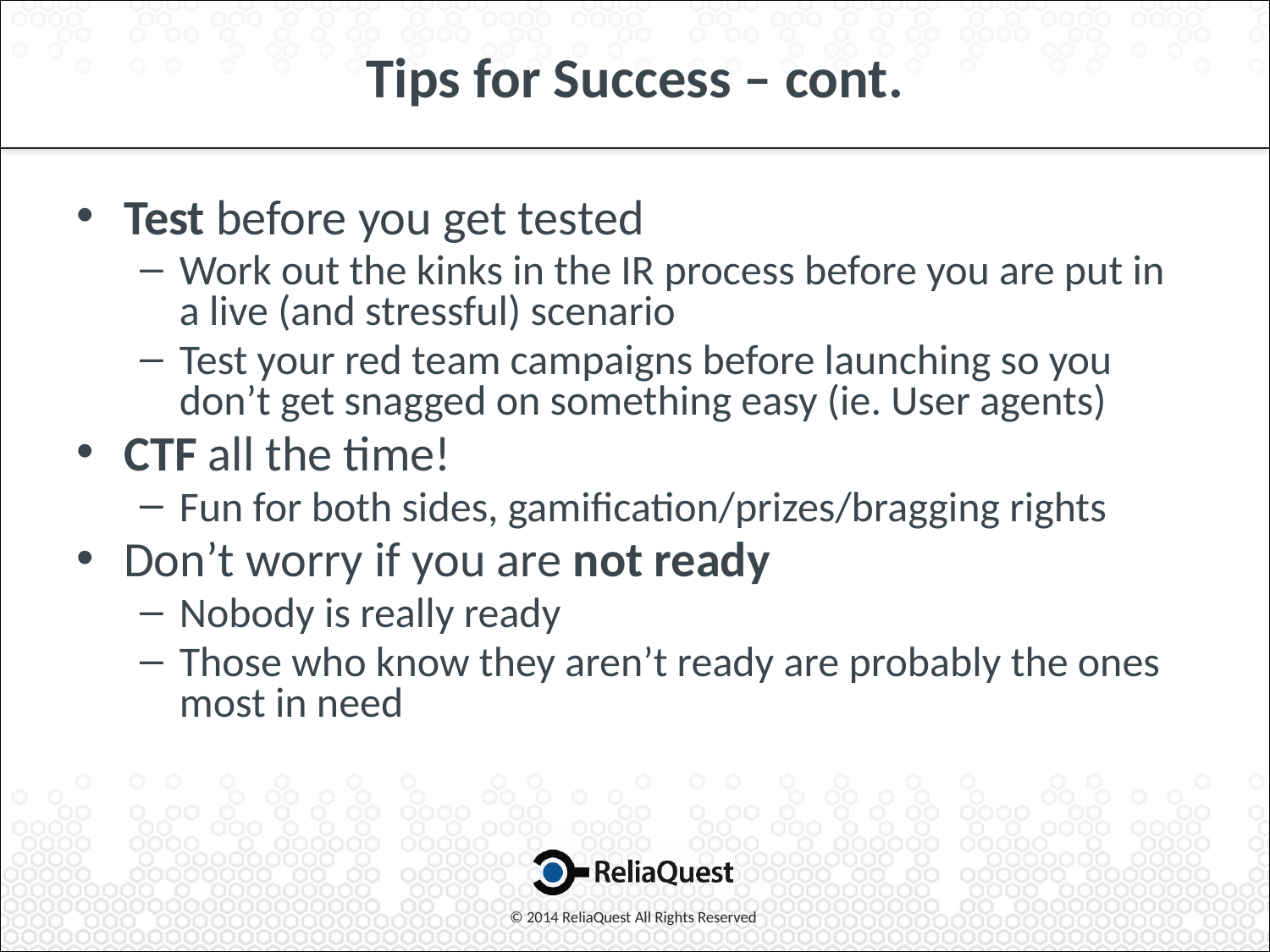

# Tips for Success – cont.
Test before you get tested
Work out the kinks in the IR process before you are put in a live (and stressful) scenario
Test your red team campaigns before launching so you don’t get snagged on something easy (ie. User agents)
CTF all the time!
Fun for both sides, gamification/prizes/bragging rights
Don’t worry if you are not ready
Nobody is really ready
Those who know they aren’t ready are probably the ones most in need